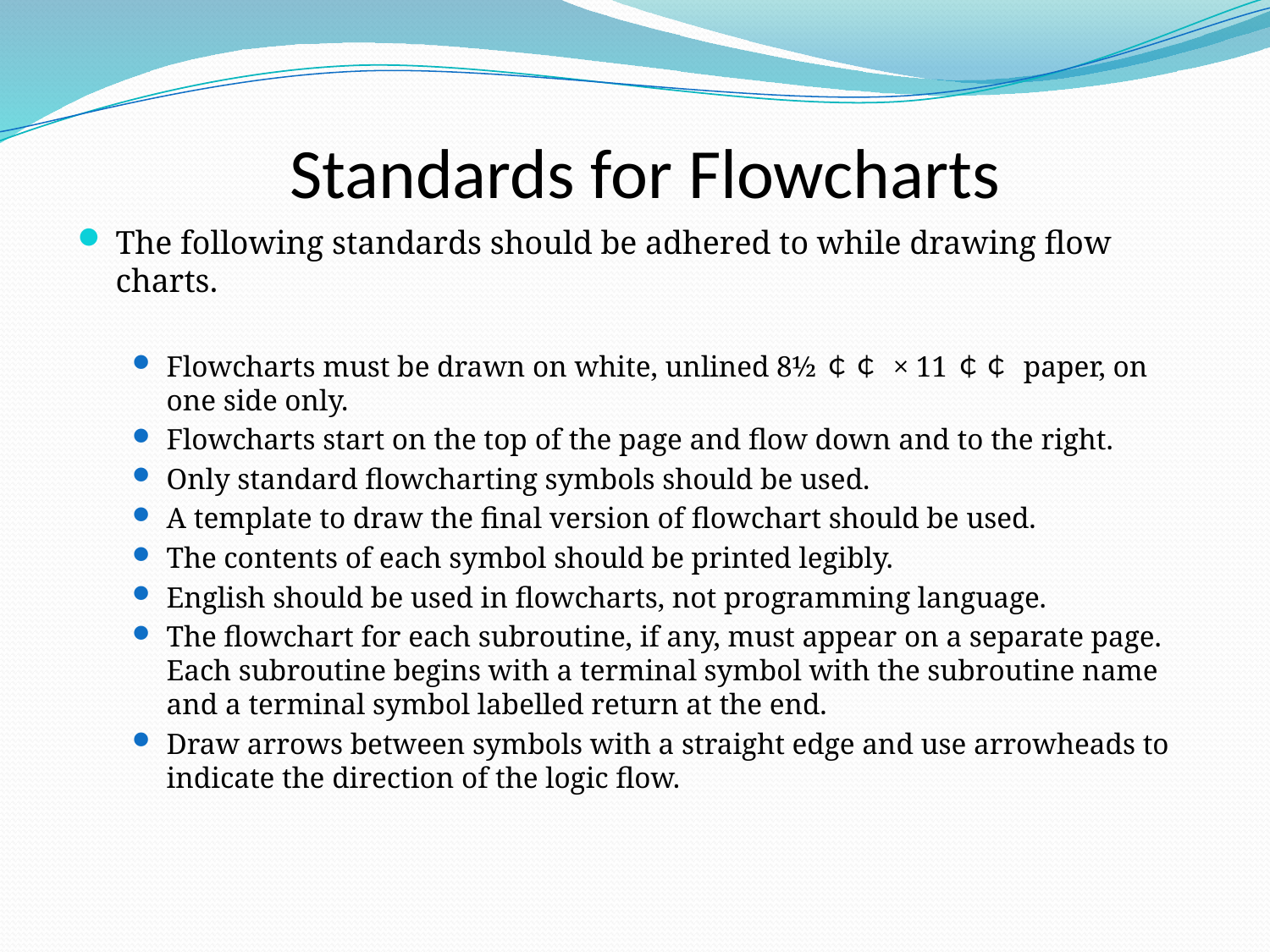

# Standards for Flowcharts
The following standards should be adhered to while drawing flow charts.

Flowcharts must be drawn on white, unlined 8½￠￠ × 11￠￠ paper, on one side only.
Flowcharts start on the top of the page and flow down and to the right.
Only standard flowcharting symbols should be used.
A template to draw the final version of flowchart should be used.
The contents of each symbol should be printed legibly.
English should be used in flowcharts, not programming language.
The flowchart for each subroutine, if any, must appear on a separate page. Each subroutine begins with a terminal symbol with the subroutine name and a terminal symbol labelled return at the end.
Draw arrows between symbols with a straight edge and use arrowheads to indicate the direction of the logic flow.